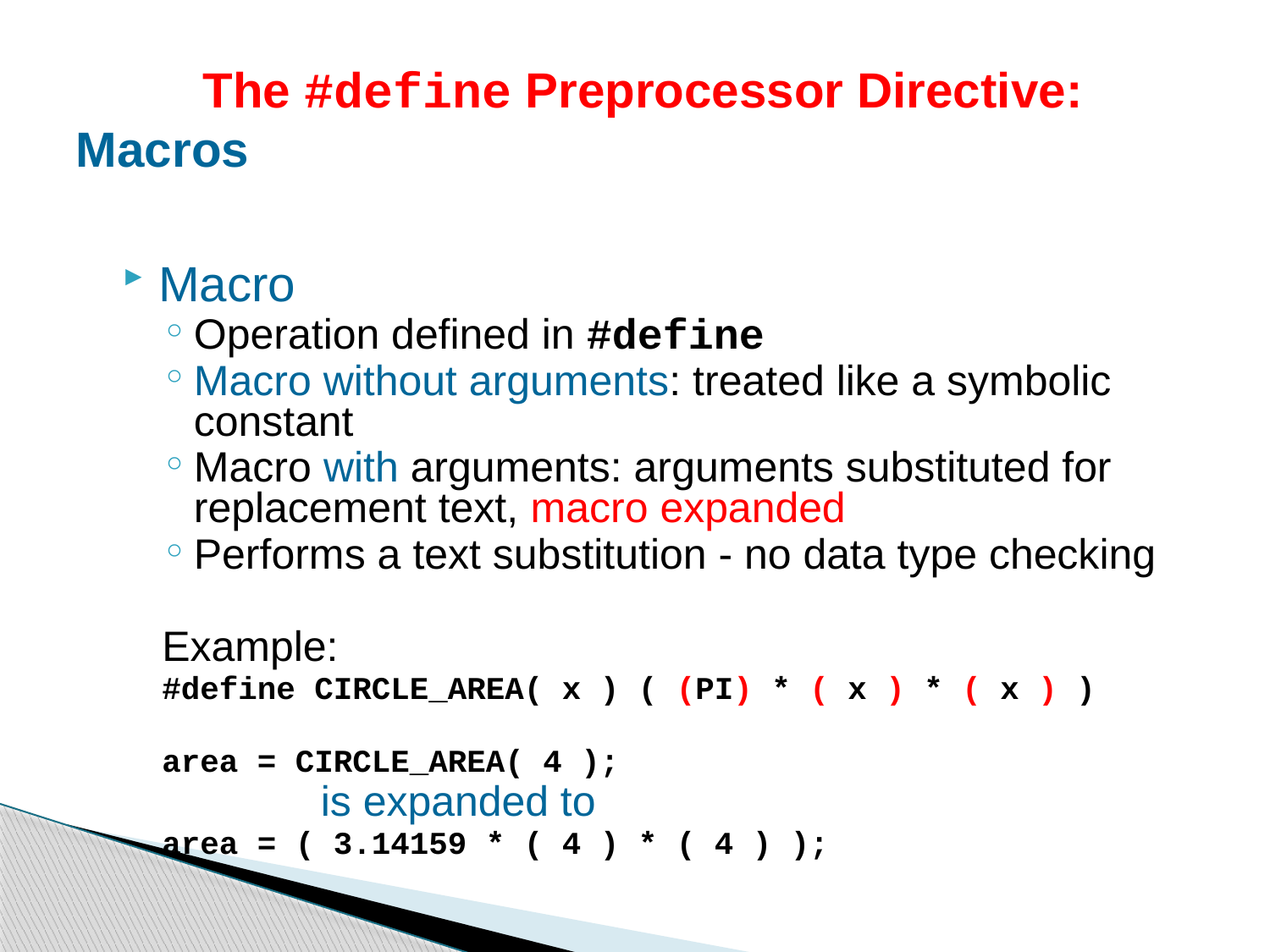

# The #define Preprocessor Directive: Macros
Macro
Operation defined in #define
Macro without arguments: treated like a symbolic constant
Macro with arguments: arguments substituted for replacement text, macro expanded
Performs a text substitution - no data type checking

Example:
#define CIRCLE_AREA( x ) ( (PI) * ( x ) * ( x ) )

area = CIRCLE_AREA( 4 );
		is expanded to
area = ( 3.14159 * ( 4 ) * ( 4 ) );